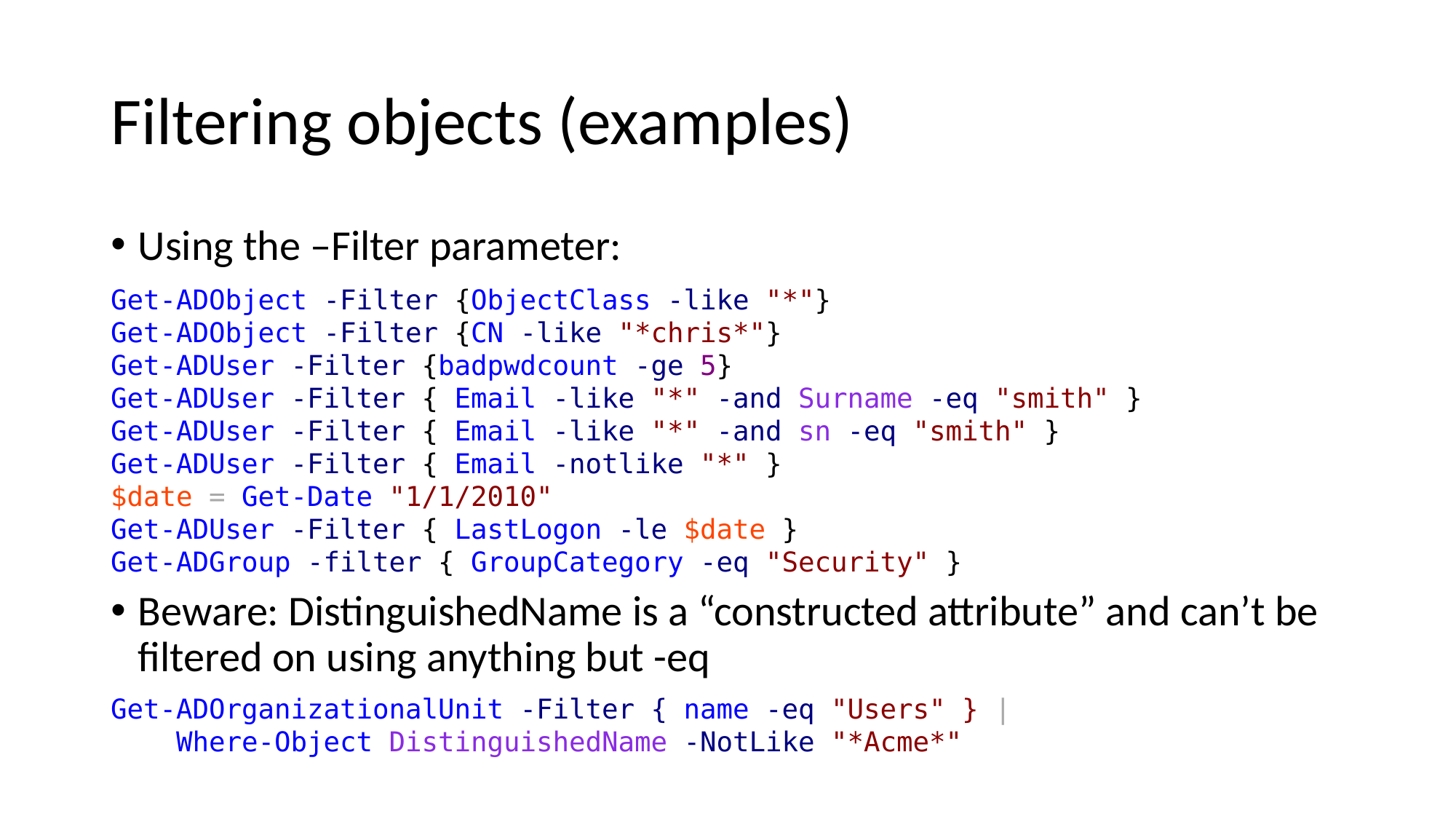

# Filtering objects (examples)
Using the –Filter parameter:

Beware: DistinguishedName is a “constructed attribute” and can’t be filtered on using anything but -eq
Get-ADObject -Filter {ObjectClass -like "*"}
Get-ADObject -Filter {CN -like "*chris*"}
Get-ADUser -Filter {badpwdcount -ge 5}
Get-ADUser -Filter { Email -like "*" -and Surname -eq "smith" }
Get-ADUser -Filter { Email -like "*" -and sn -eq "smith" }
Get-ADUser -Filter { Email -notlike "*" }
$date = Get-Date "1/1/2010"
Get-ADUser -Filter { LastLogon -le $date }
Get-ADGroup -filter { GroupCategory -eq "Security" }
Get-ADOrganizationalUnit -Filter { name -eq "Users" } |
    Where-Object DistinguishedName -NotLike "*Acme*"